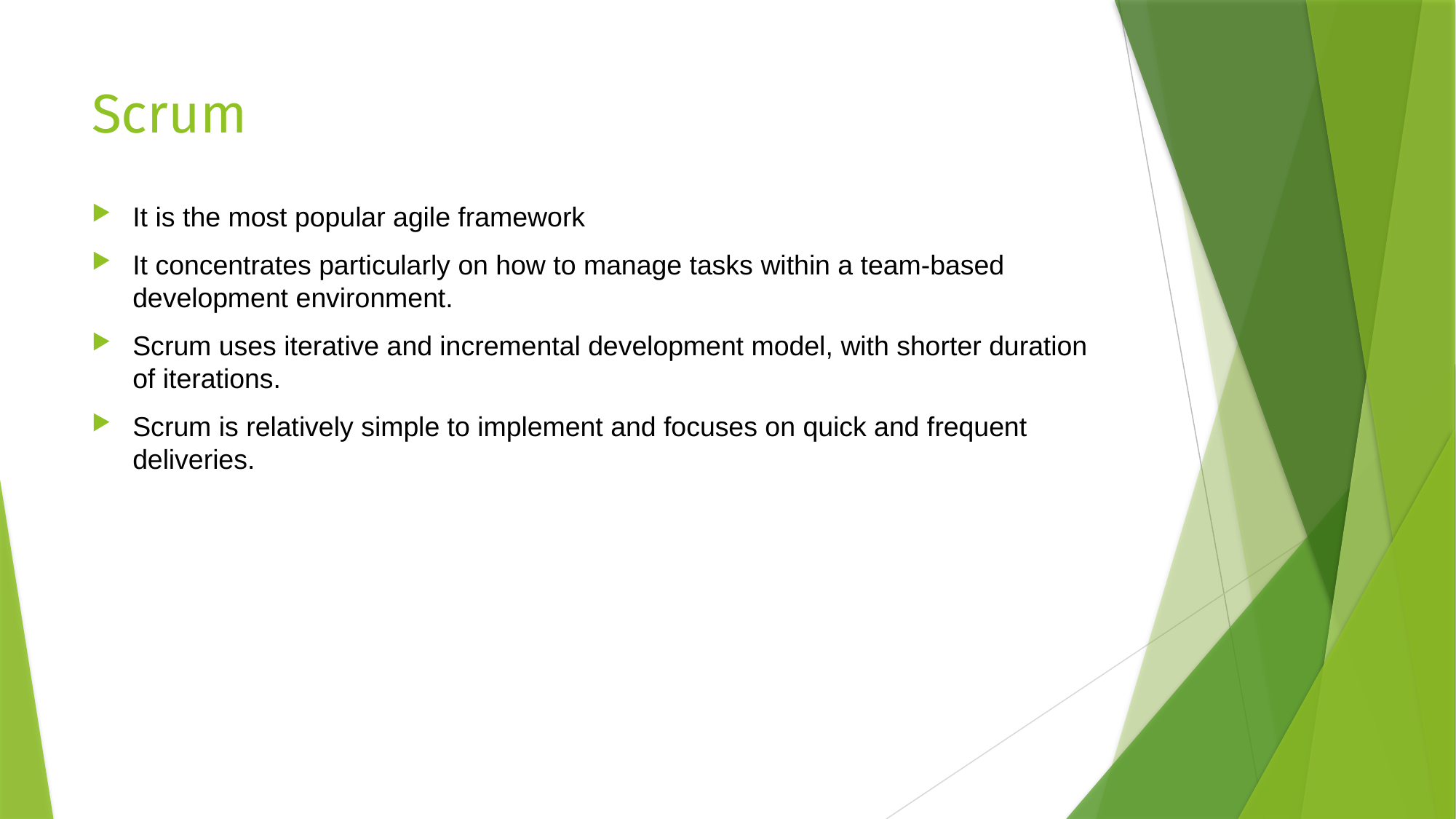

# Scrum
It is the most popular agile framework
It concentrates particularly on how to manage tasks within a team-based development environment.
Scrum uses iterative and incremental development model, with shorter duration of iterations.
Scrum is relatively simple to implement and focuses on quick and frequent deliveries.